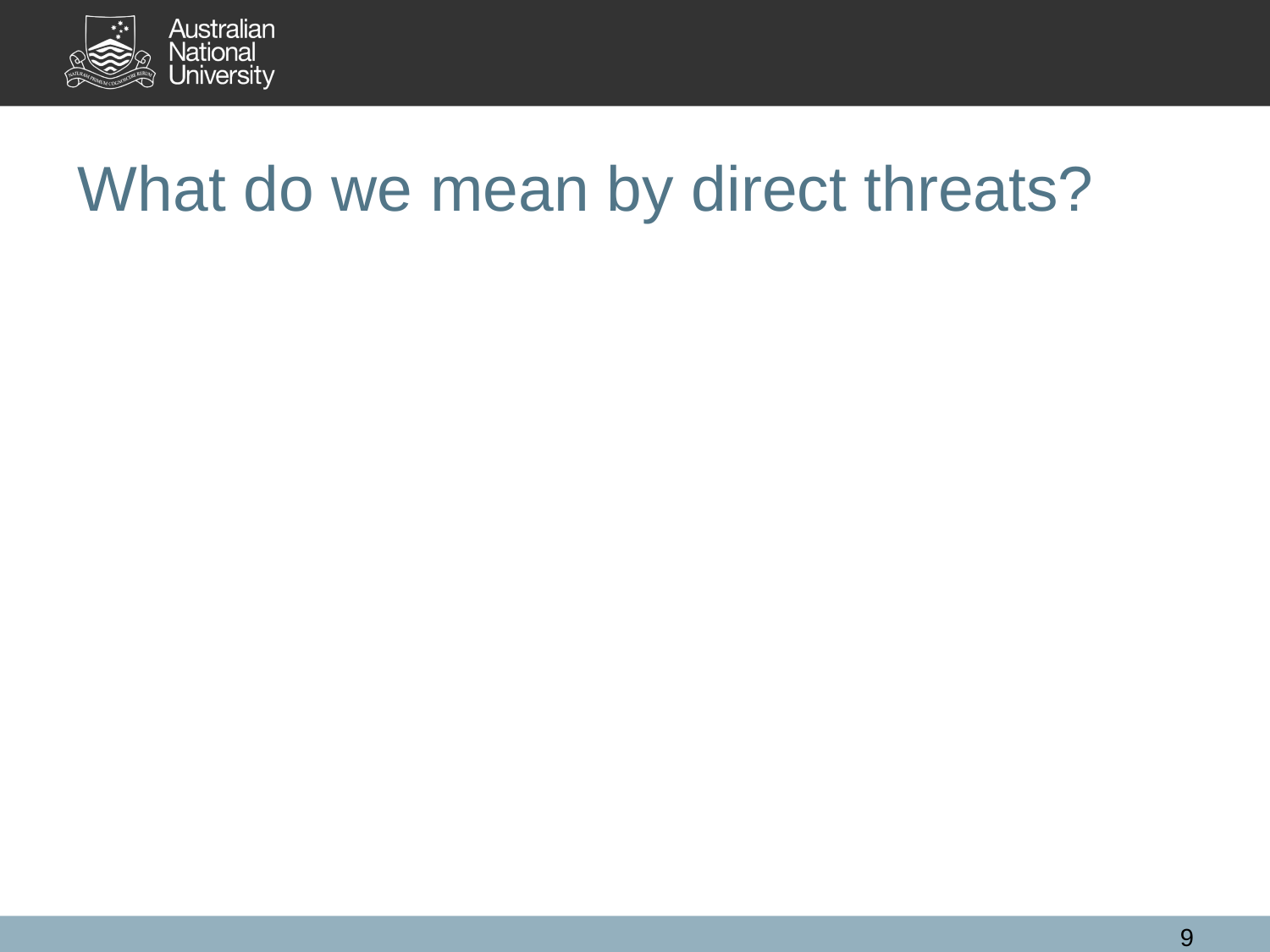

# What do we mean by direct threats?

9